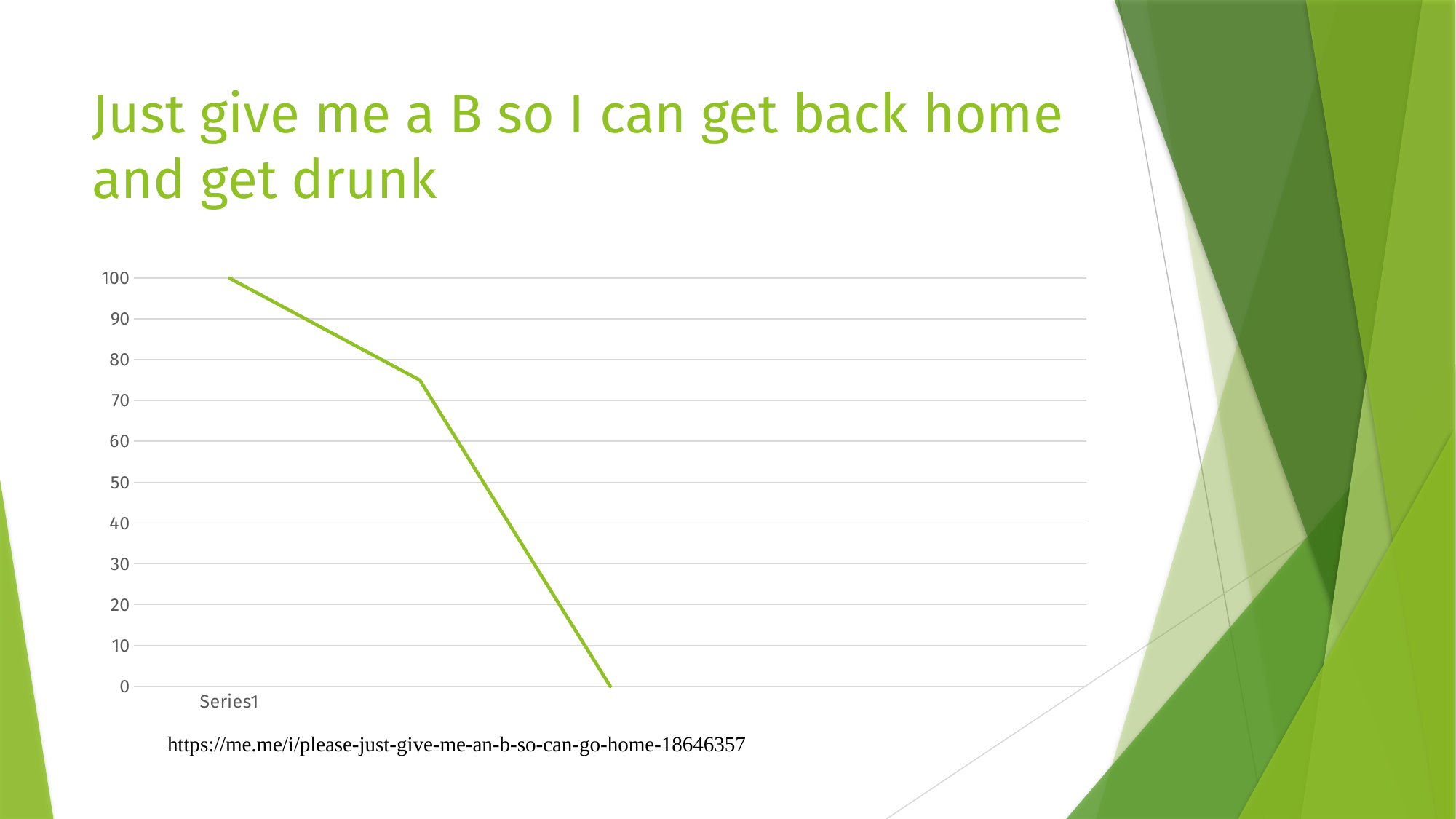

# Just give me a B so I can get back home and get drunk

### Chart

| Category | Number of Fucks given |
|---|---|
|  | 100.0 |
|  | 75.0 |
|  | 0.0 |
|  | None |
|  | None |
https://me.me/i/please-just-give-me-an-b-so-can-go-home-18646357